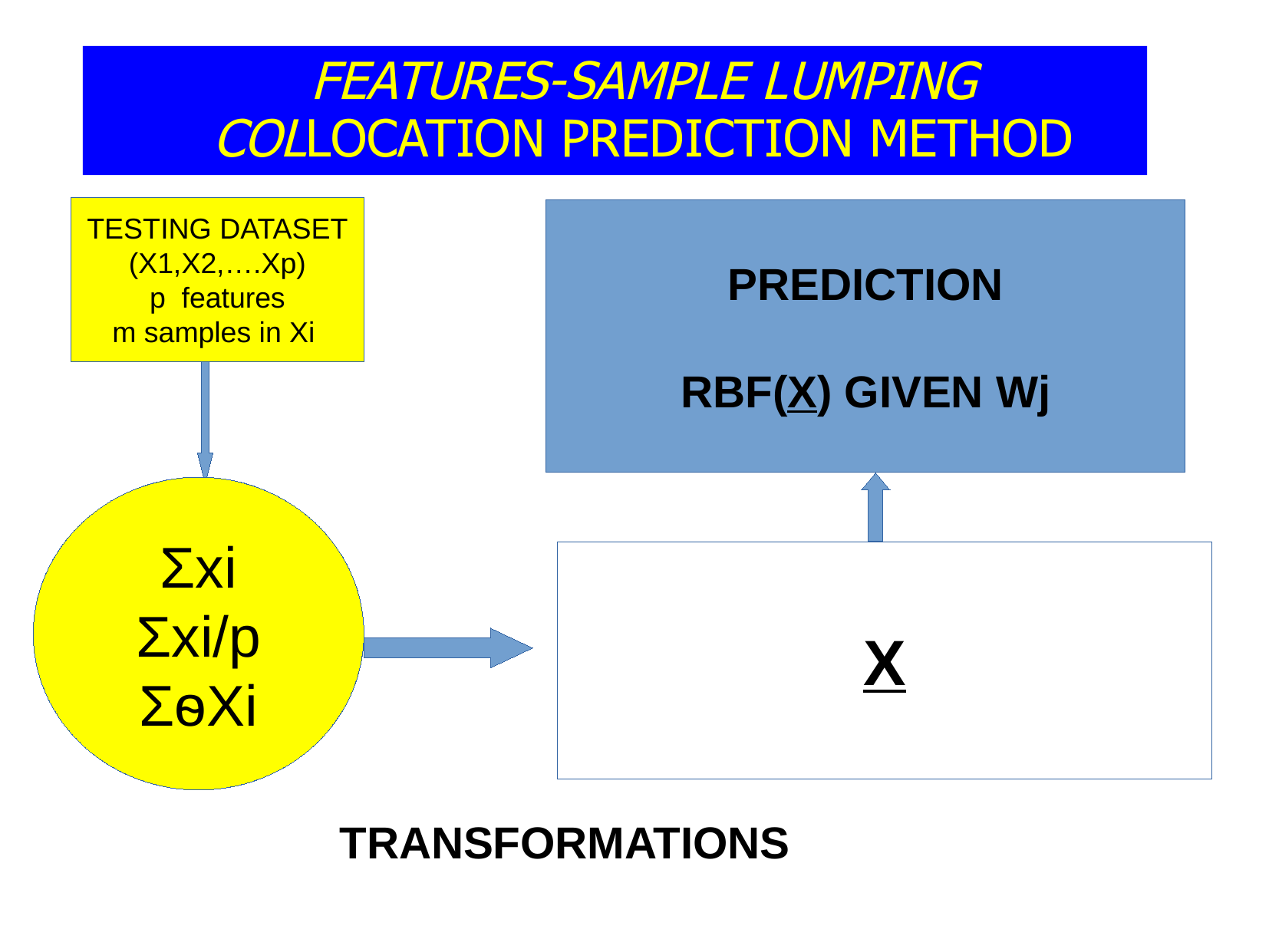

FEATURES-SAMPLE LUMPING COLLOCATION PREDICTION METHOD

TESTING DATASET
(X1,X2,….Xp)
p  features
m samples in Xi
PREDICTION

RBF(X) GIVEN Wj

Σxi
Σxi/p
ΣѳXi
X

TRANSFORMATIONS